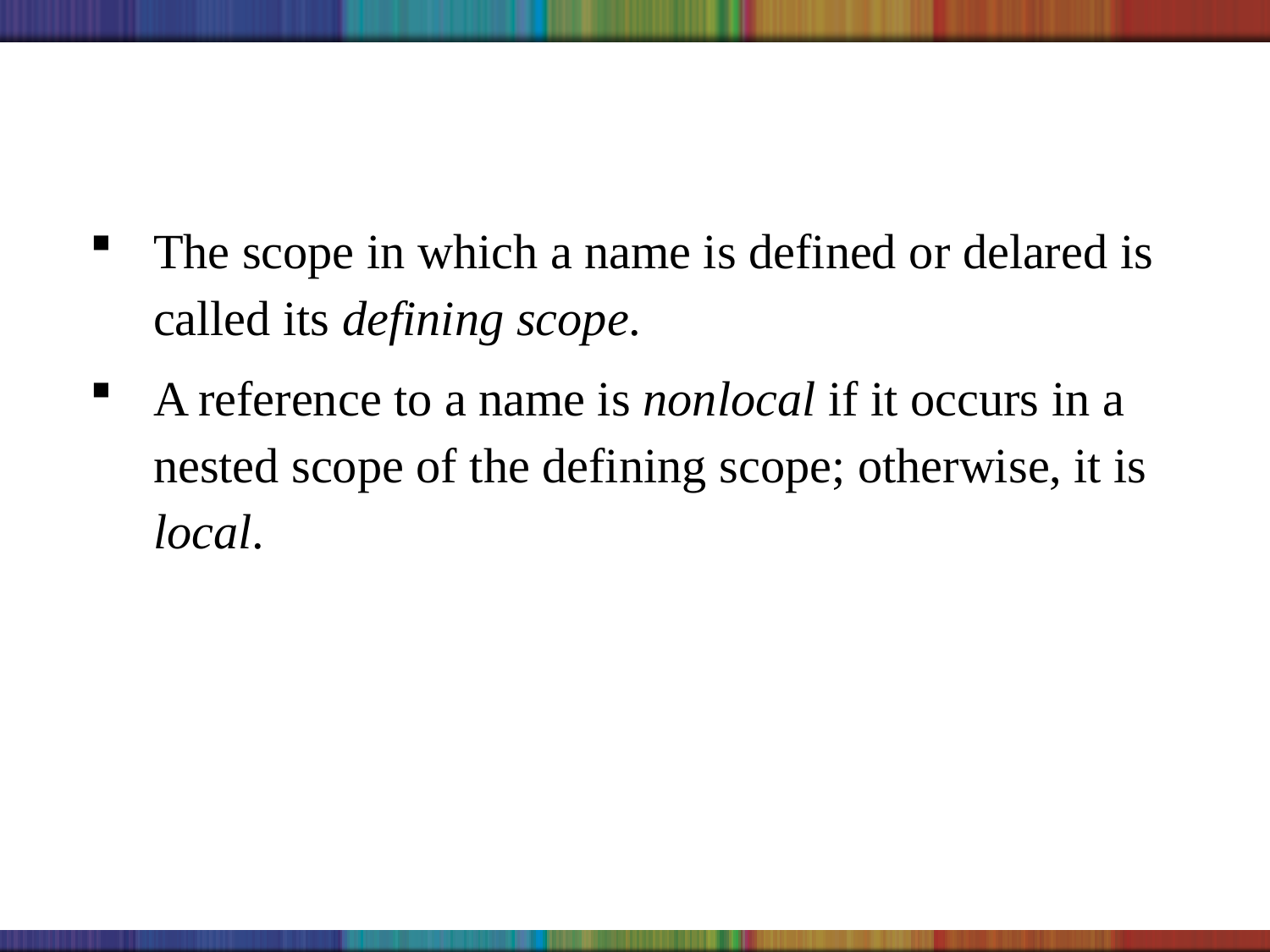

#
The scope in which a name is defined or delared is called its defining scope.
A reference to a name is nonlocal if it occurs in a nested scope of the defining scope; otherwise, it is local.